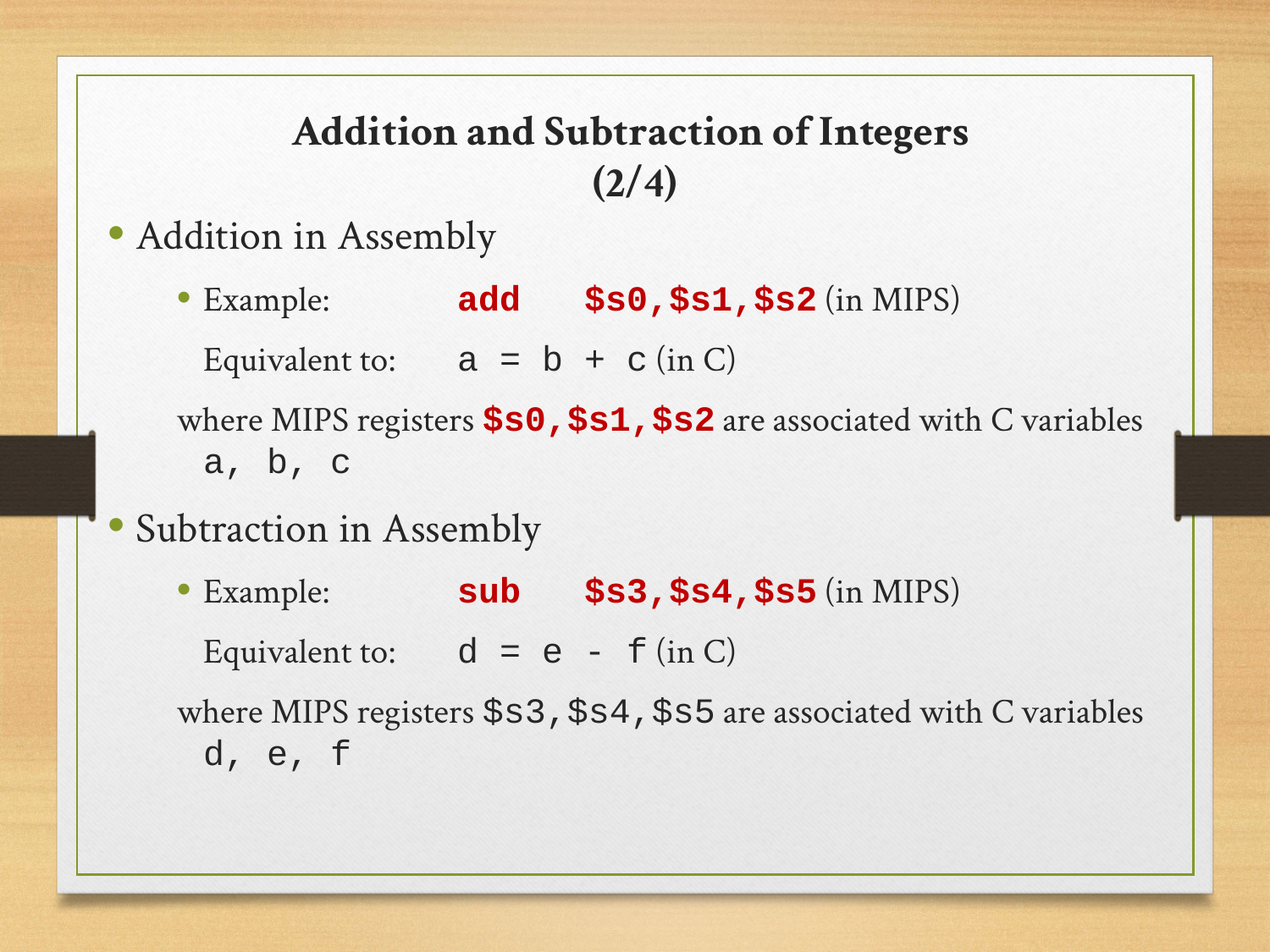

Addition and Subtraction of Integers
(2/4)
Addition in Assembly
Example:	add	$s0,$s1,$s2 (in MIPS)
	Equivalent to:	a = b + c (in C)
where MIPS registers $s0,$s1,$s2 are associated with C variables a, b, c
Subtraction in Assembly
Example:	sub	$s3,$s4,$s5 (in MIPS)
	Equivalent to:	d = e - f (in C)
where MIPS registers $s3,$s4,$s5 are associated with C variables d, e, f